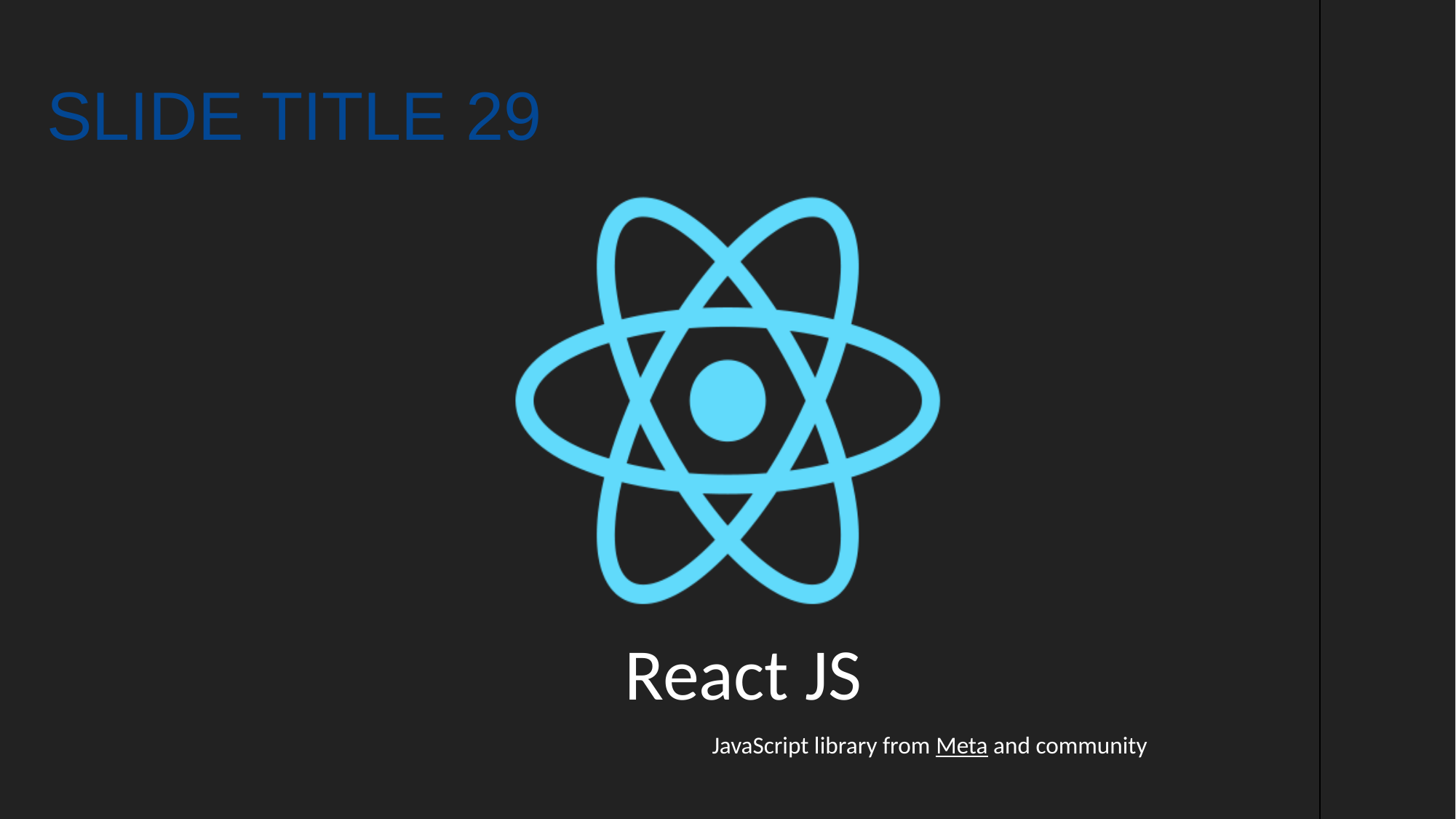

# Slide title 29
React JS
                JavaScript library from Meta and community